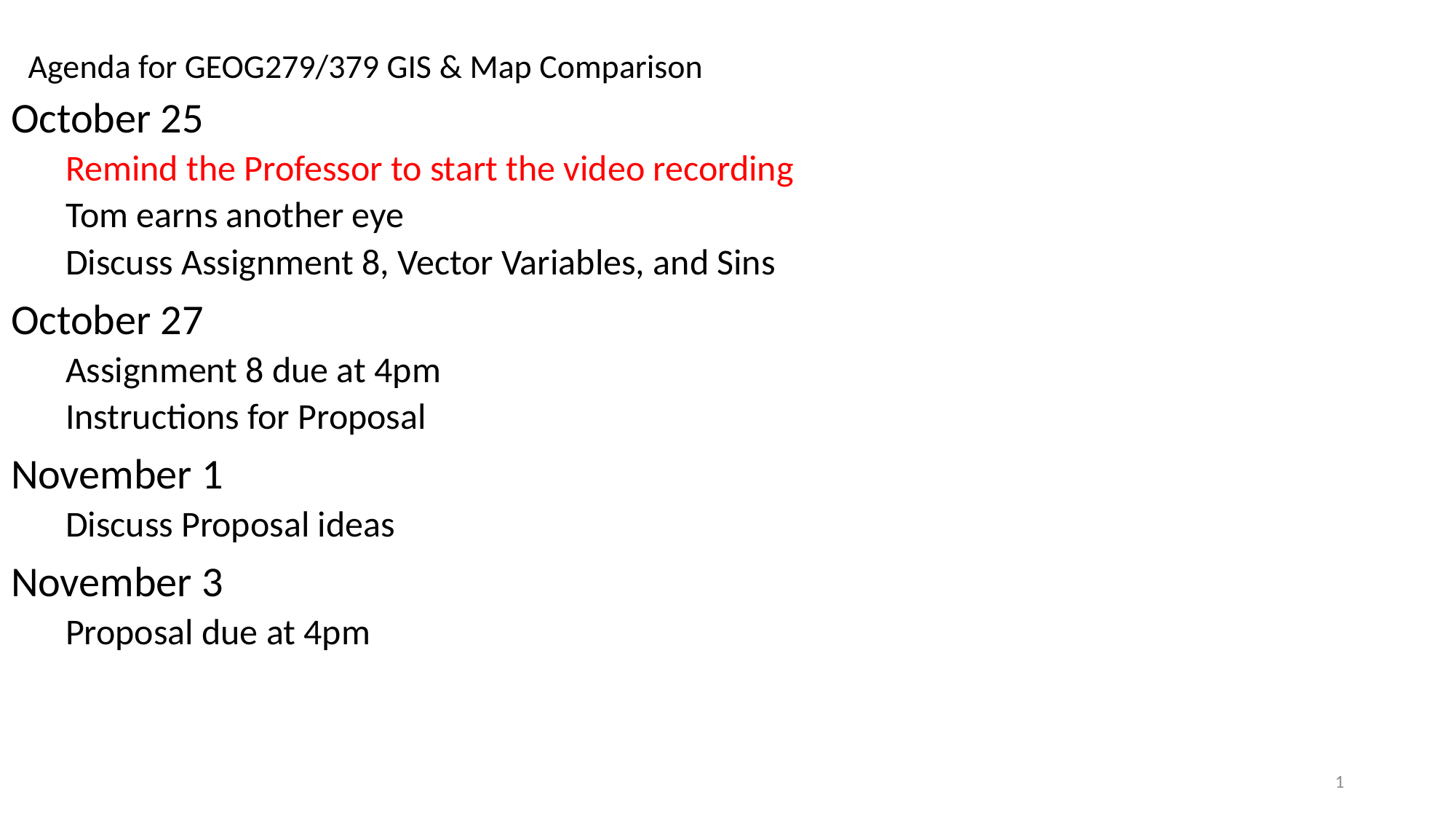

# Agenda for GEOG279/379 GIS & Map Comparison
October 25
Remind the Professor to start the video recording
Tom earns another eye
Discuss Assignment 8, Vector Variables, and Sins
October 27
Assignment 8 due at 4pm
Instructions for Proposal
November 1
Discuss Proposal ideas
November 3
Proposal due at 4pm
1